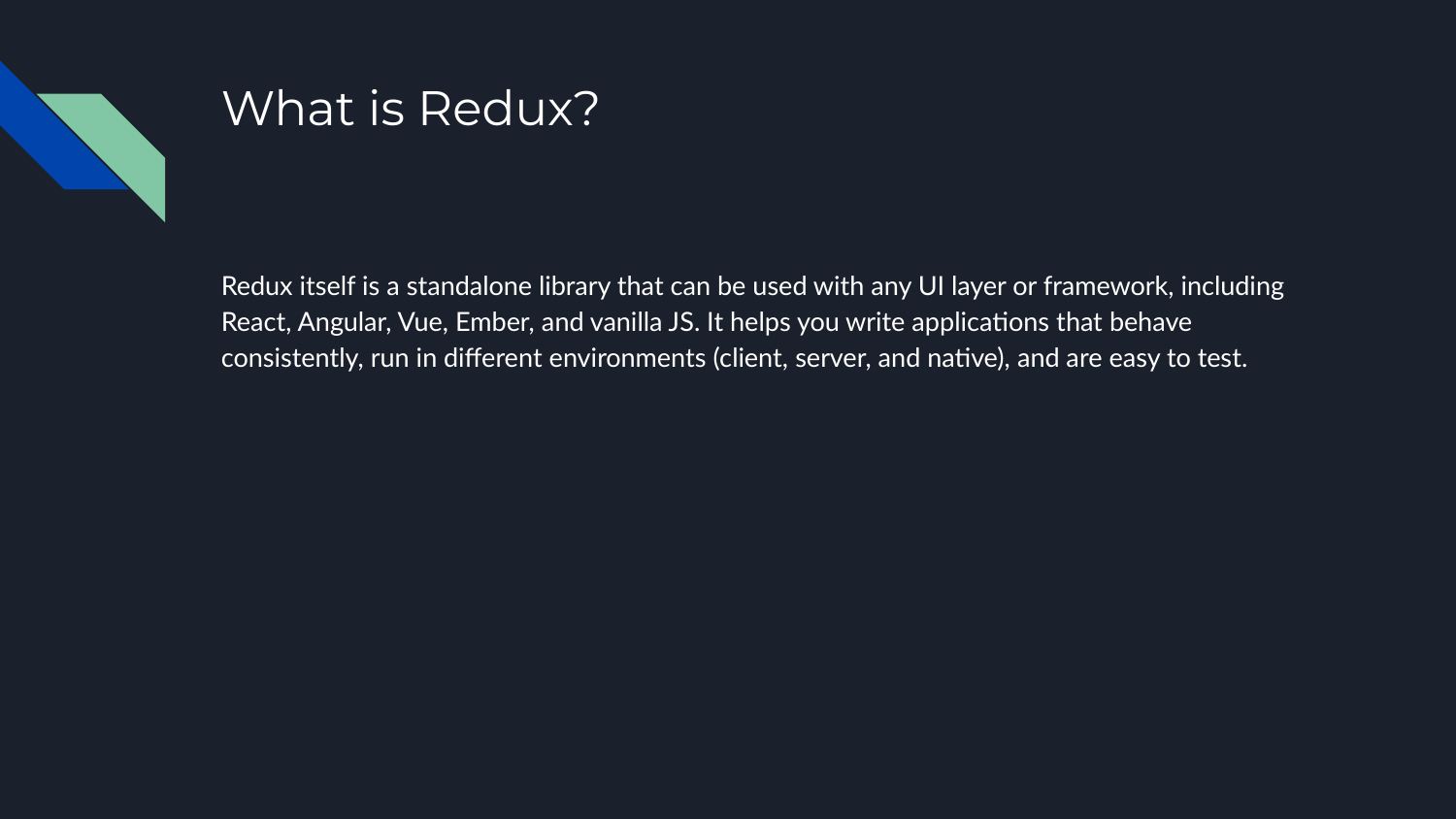

# What is Redux?
Redux itself is a standalone library that can be used with any UI layer or framework, including React, Angular, Vue, Ember, and vanilla JS. It helps you write applications that behave consistently, run in different environments (client, server, and native), and are easy to test.